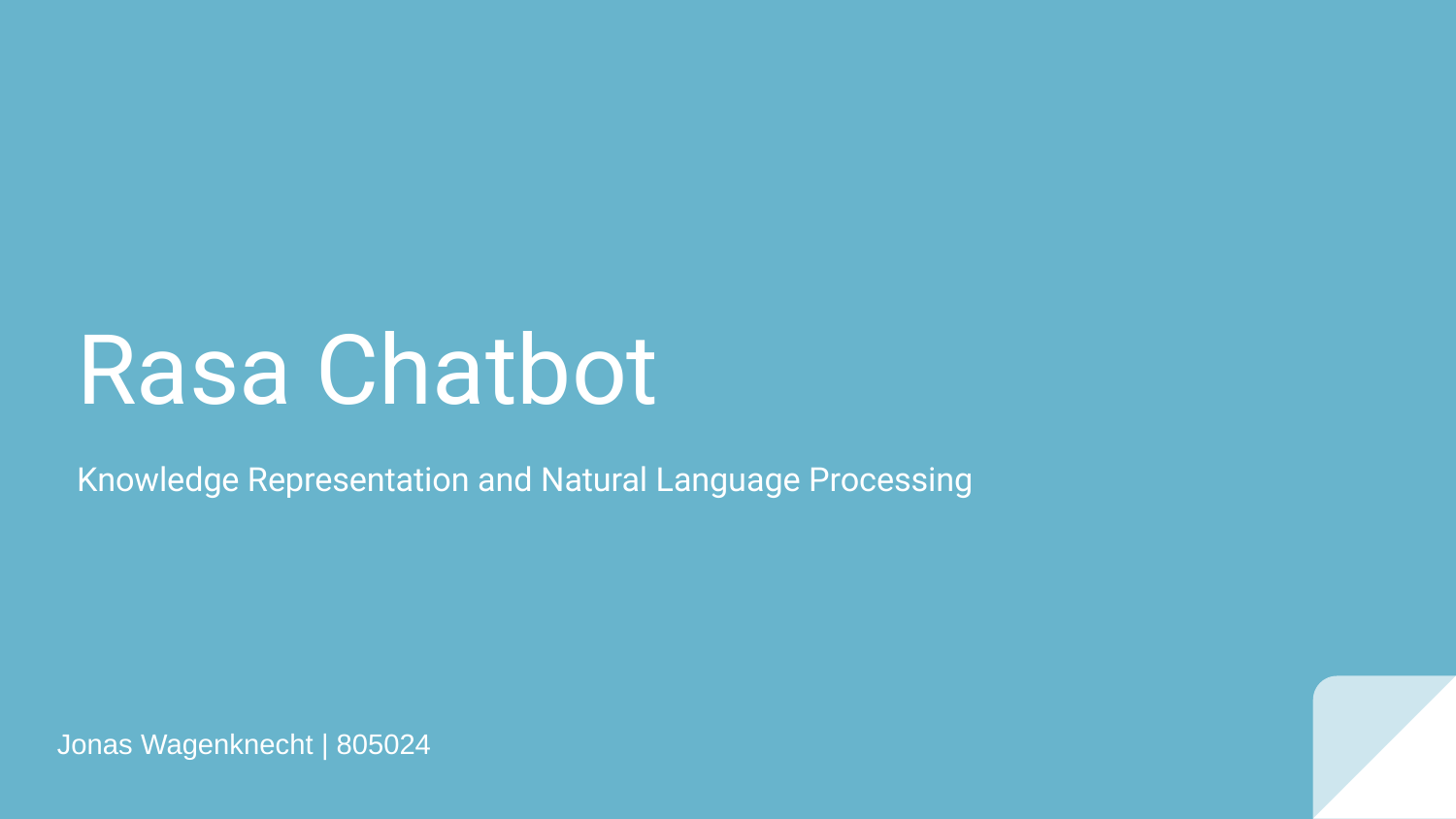

# Rasa Chatbot
Knowledge Representation and Natural Language Processing
Jonas Wagenknecht | 805024